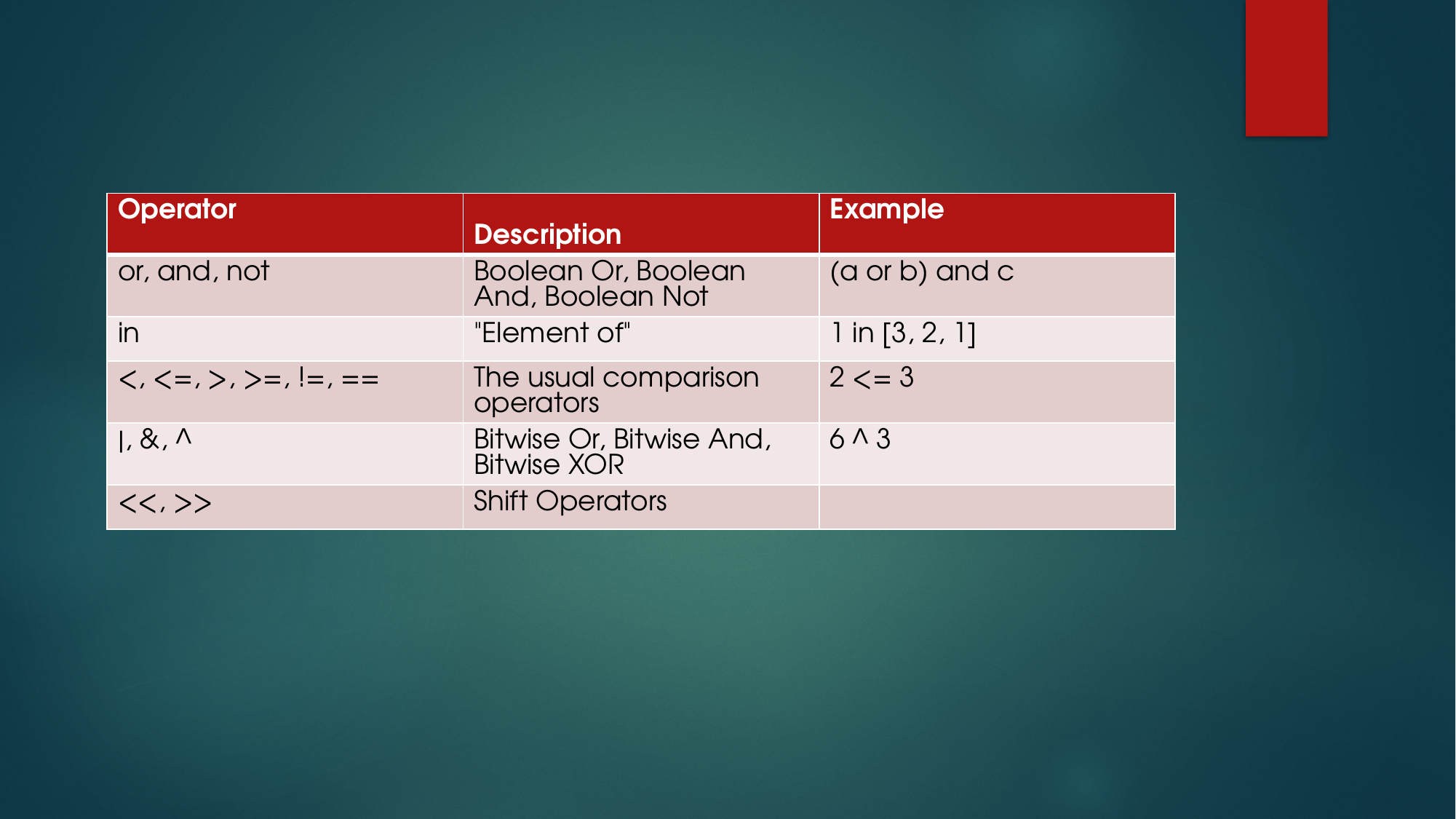

| Operator | Description | Example |
| --- | --- | --- |
| or, and, not | Boolean Or, Boolean And, Boolean Not | (a or b) and c |
| in | "Element of" | 1 in [3, 2, 1] |
| <, <=, >, >=, !=, == | The usual comparison operators | 2 <= 3 |
| |, &, ^ | Bitwise Or, Bitwise And, Bitwise XOR | 6 ^ 3 |
| <<, >> | Shift Operators |  |